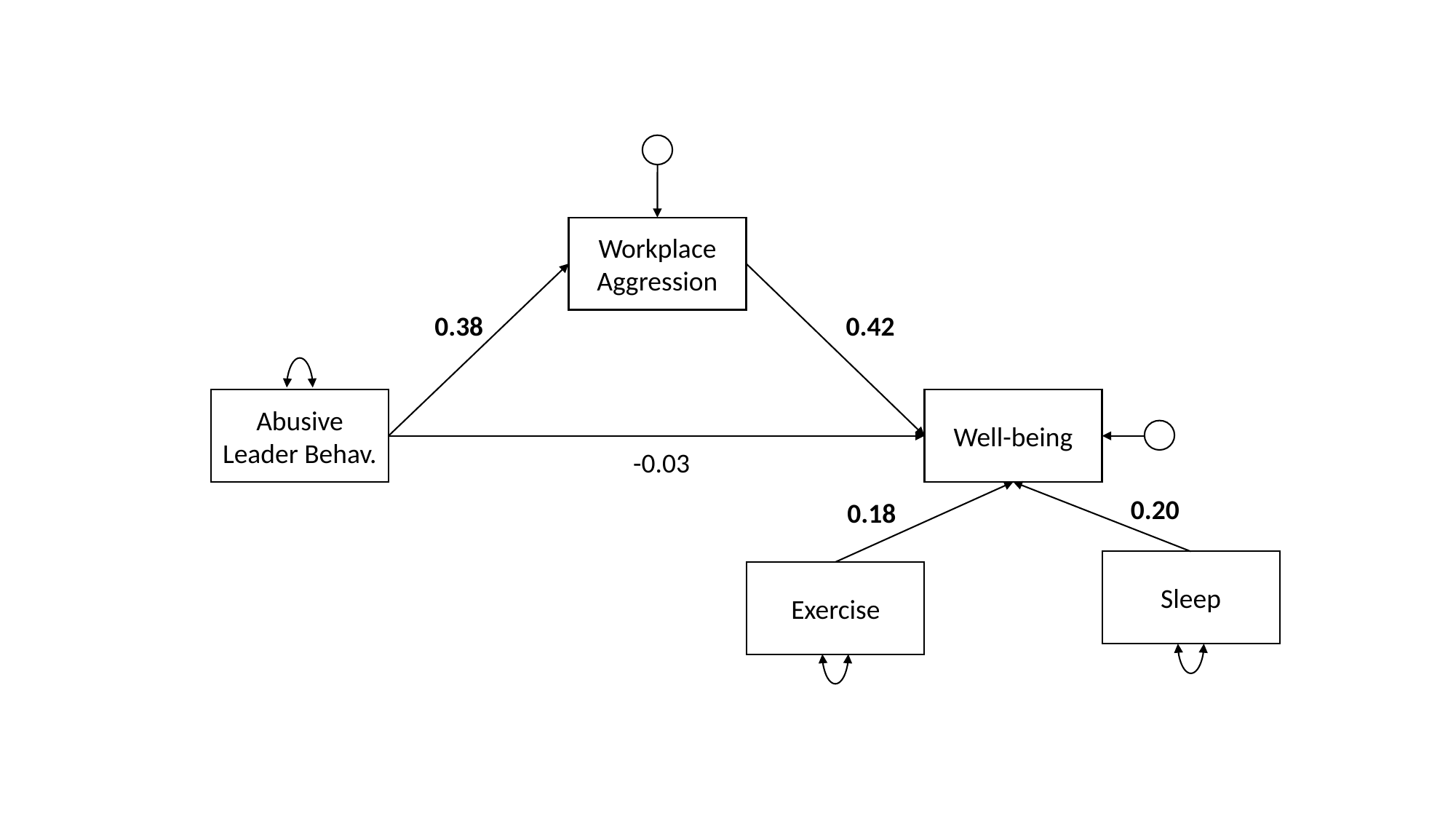

Workplace
Aggression
0.38
0.42

Abusive Leader Behav.
Well-being

-0.03
0.20
0.18
Sleep
Exercise